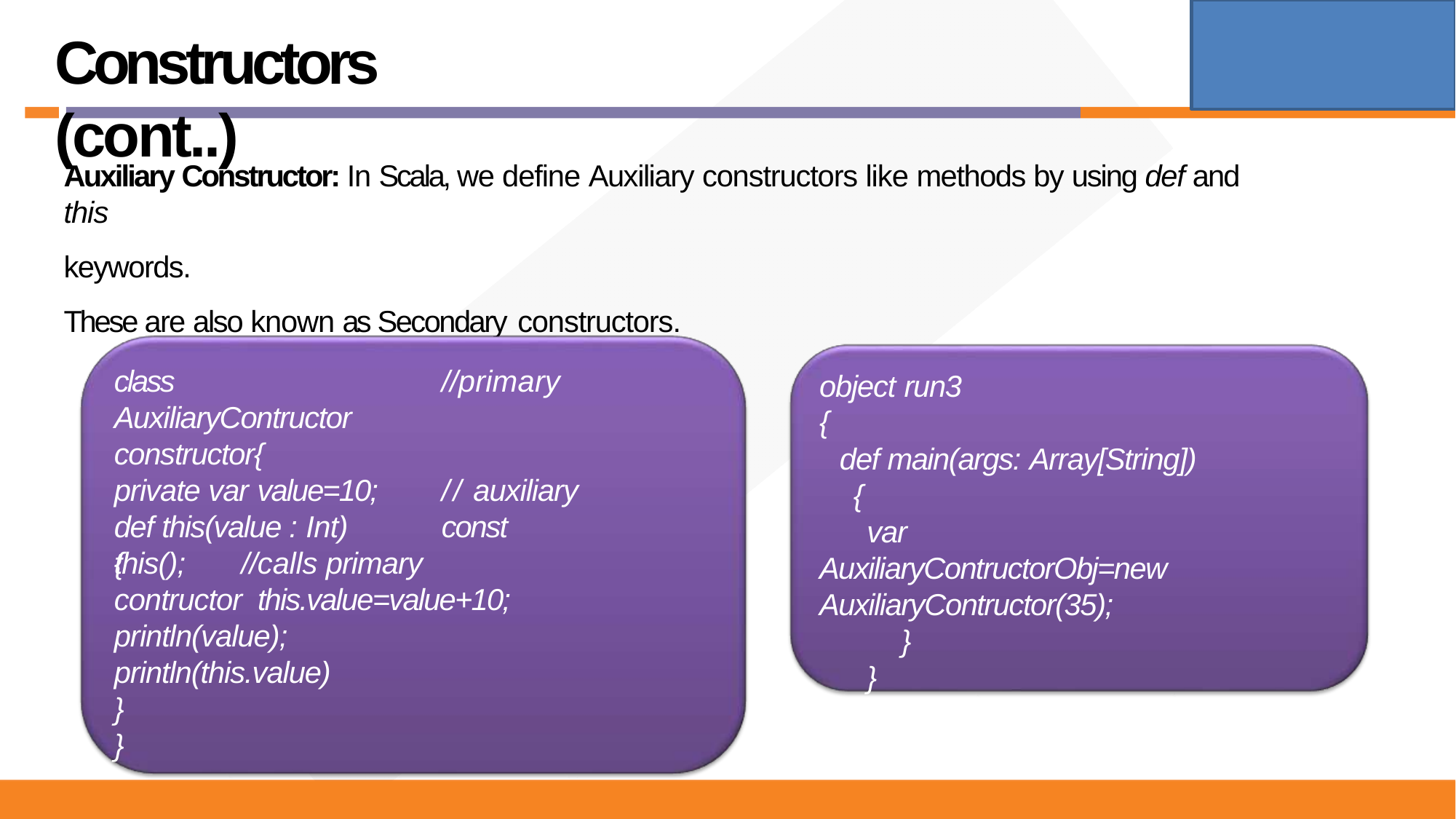

# Constructors (cont..)
Auxiliary Constructor: In Scala, we define Auxiliary constructors like methods by using def and this
keywords.
These are also known as Secondary constructors.

class AuxiliaryContructor
constructor{
private var value=10;
def this(value : Int)
{
//primary
object run3
{
def main(args: Array[String])
{
var AuxiliaryContructorObj=new  AuxiliaryContructor(35);
}
}
// auxiliary const
this();	//calls primary contructor  this.value=value+10;
println(value);
println(this.value)
}
}